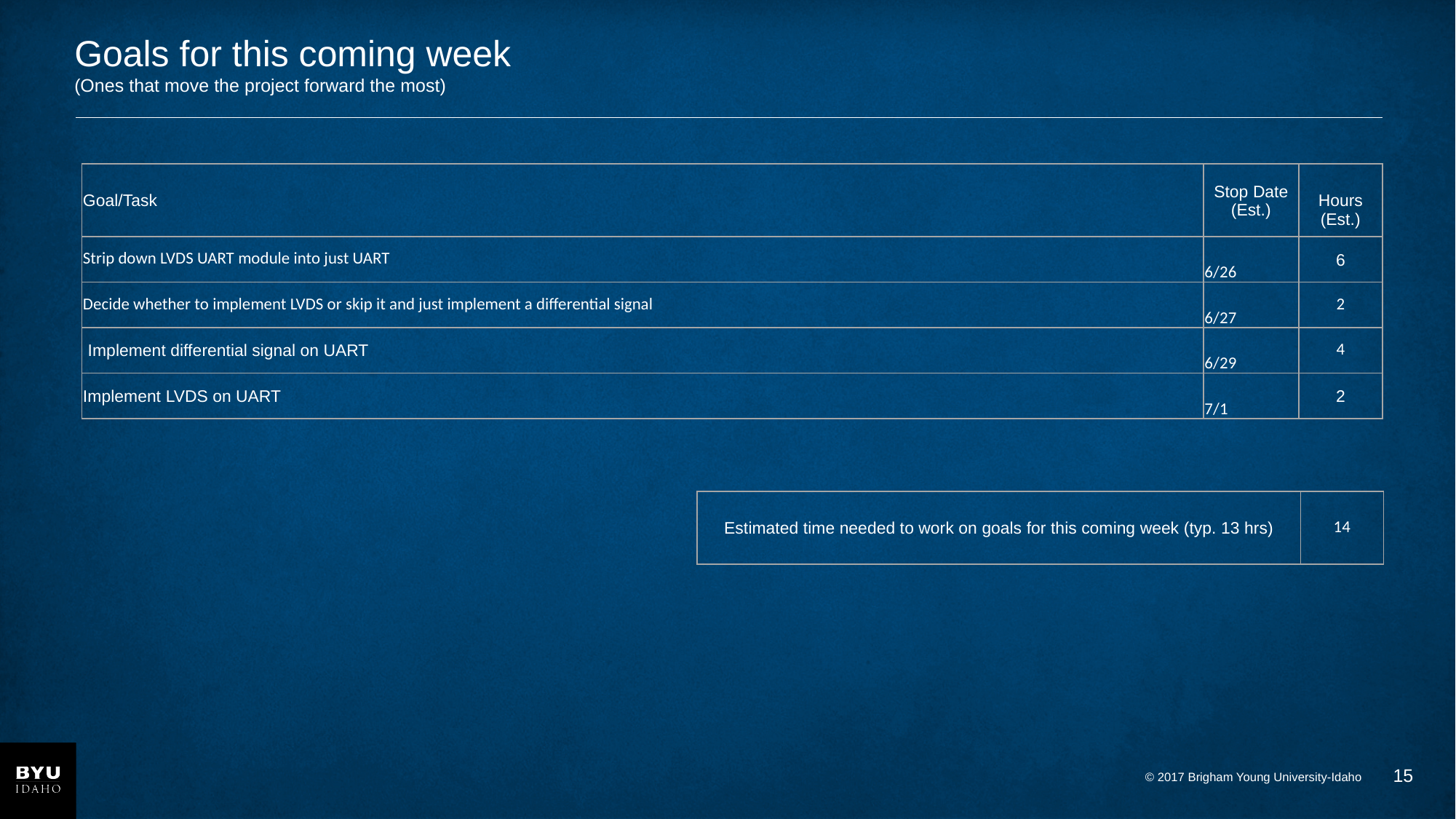

# Goals for this coming week (Ones that move the project forward the most)
| Goal/Task | Stop Date (Est.) | Hours (Est.) |
| --- | --- | --- |
| Strip down LVDS UART module into just UART | 6/26 | 6 |
| Decide whether to implement LVDS or skip it and just implement a differential signal | 6/27 | 2 |
| Implement differential signal on UART | 6/29 | 4 |
| Implement LVDS on UART | 7/1 | 2 |
| Estimated time needed to work on goals for this coming week (typ. 13 hrs) | 14 |
| --- | --- |